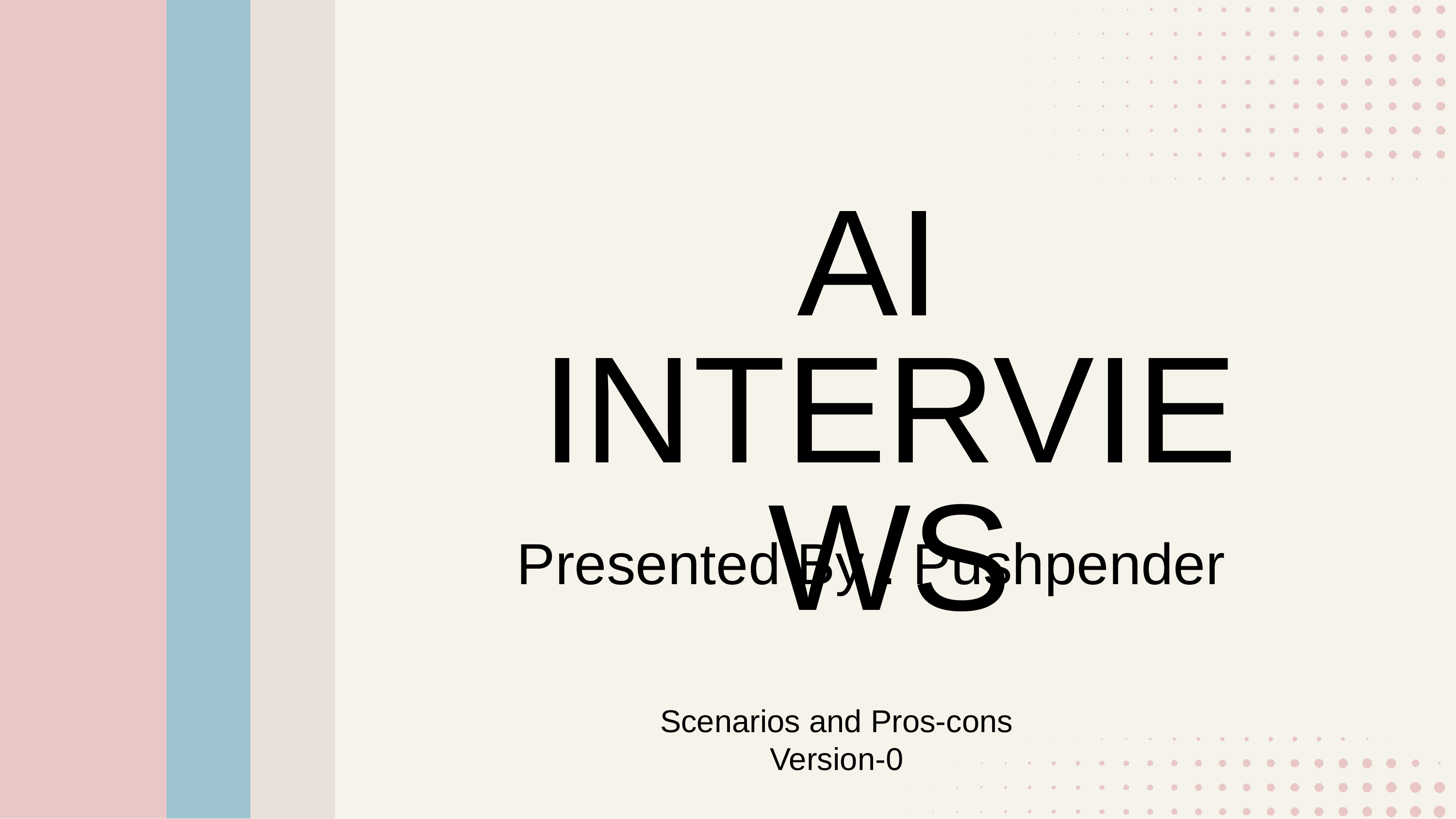

AI
INTERVIEWS
Presented By : Pushpender
Scenarios and Pros-cons
Version-0